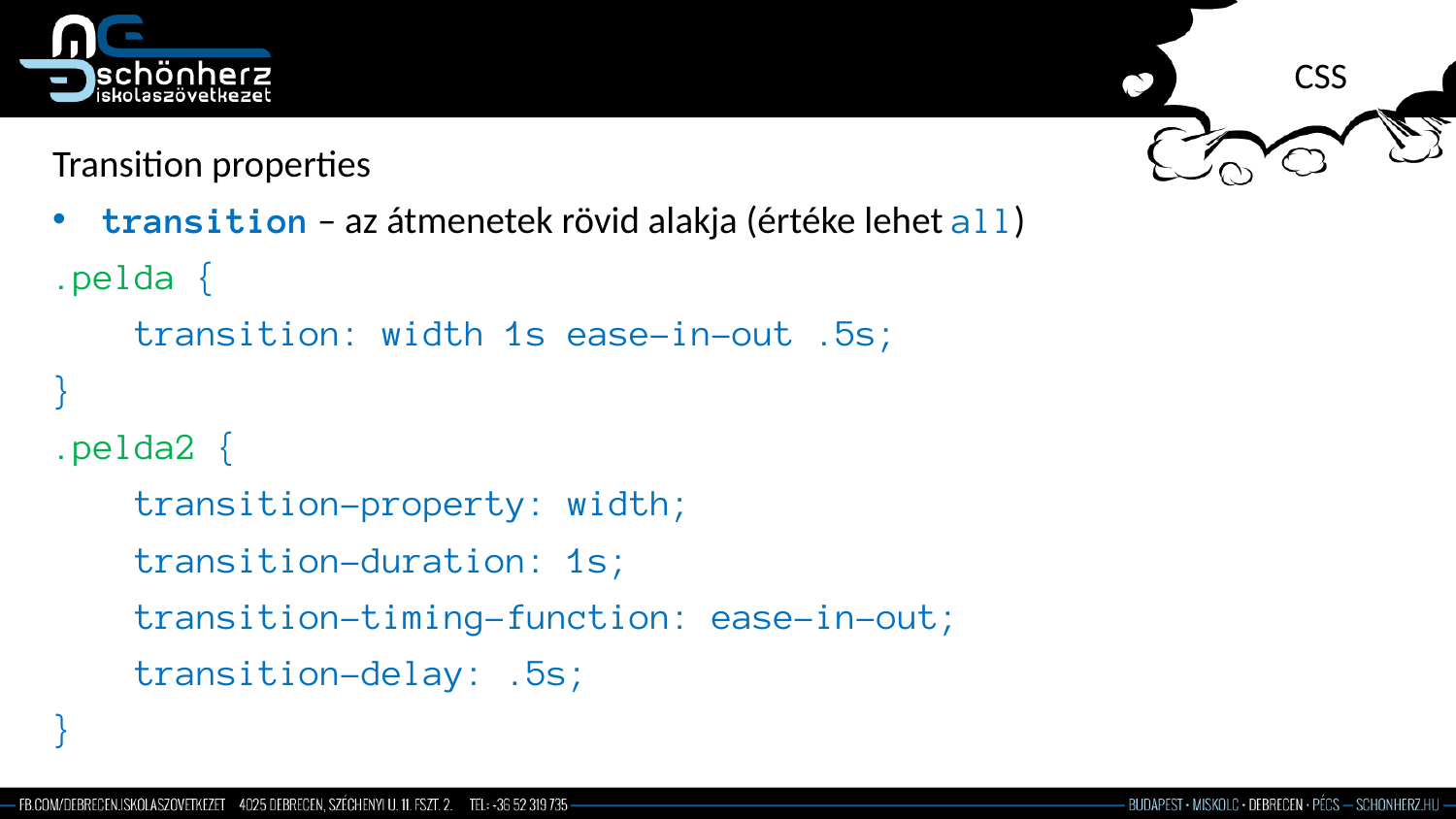

# CSS
Transition properties
transition – az átmenetek rövid alakja (értéke lehet all)
.pelda {
    transition: width 1s ease-in-out .5s;
}
.pelda2 {
    transition-property: width;
    transition-duration: 1s;
    transition-timing-function: ease-in-out;
    transition-delay: .5s;
}